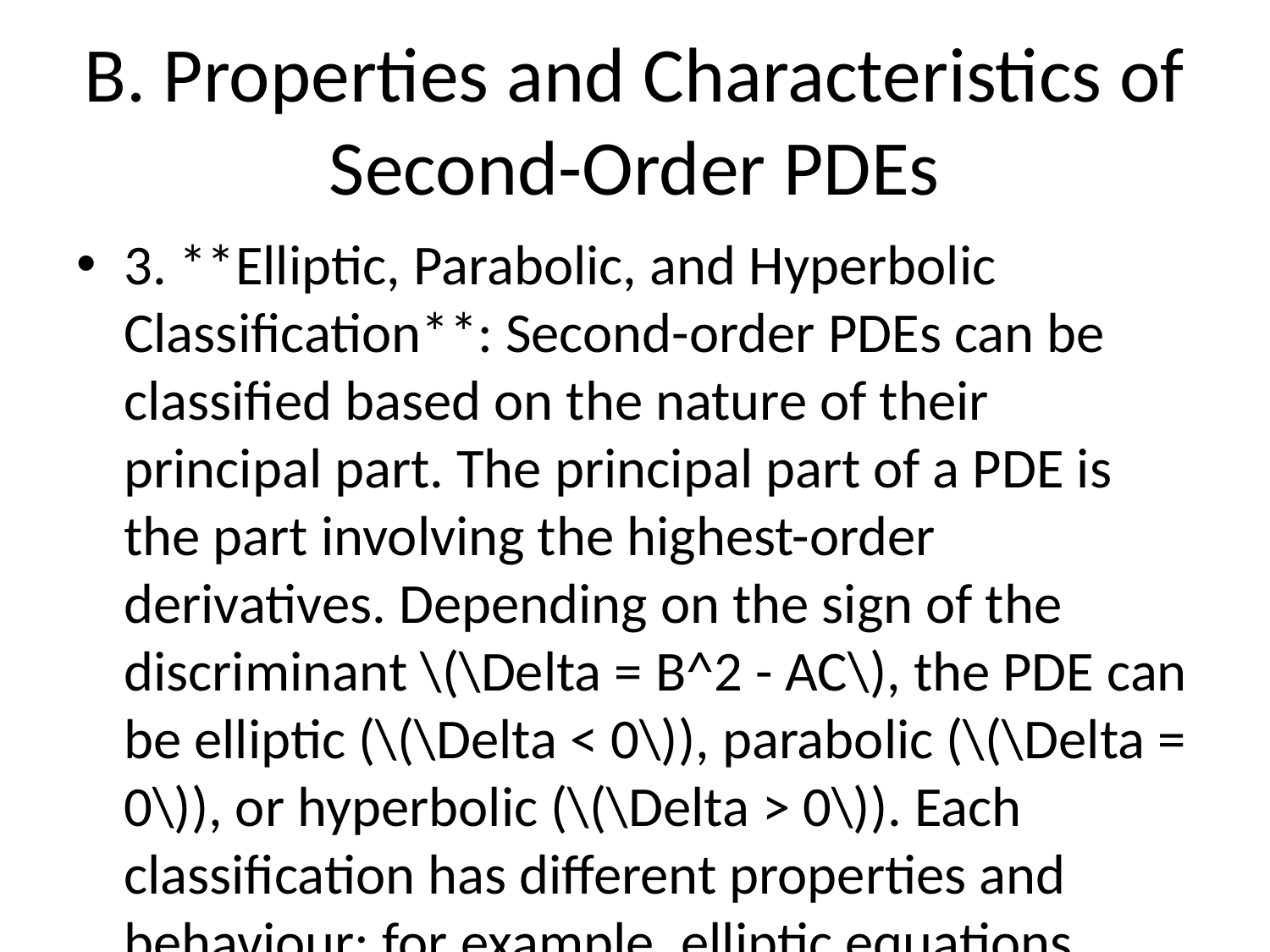

# B. Properties and Characteristics of Second-Order PDEs
3. **Elliptic, Parabolic, and Hyperbolic Classification**: Second-order PDEs can be classified based on the nature of their principal part. The principal part of a PDE is the part involving the highest-order derivatives. Depending on the sign of the discriminant \(\Delta = B^2 - AC\), the PDE can be elliptic (\(\Delta < 0\)), parabolic (\(\Delta = 0\)), or hyperbolic (\(\Delta > 0\)). Each classification has different properties and behaviour; for example, elliptic equations have unique solutions, parabolic equations describe diffusion processes, and hyperbolic equations model wave propagation.